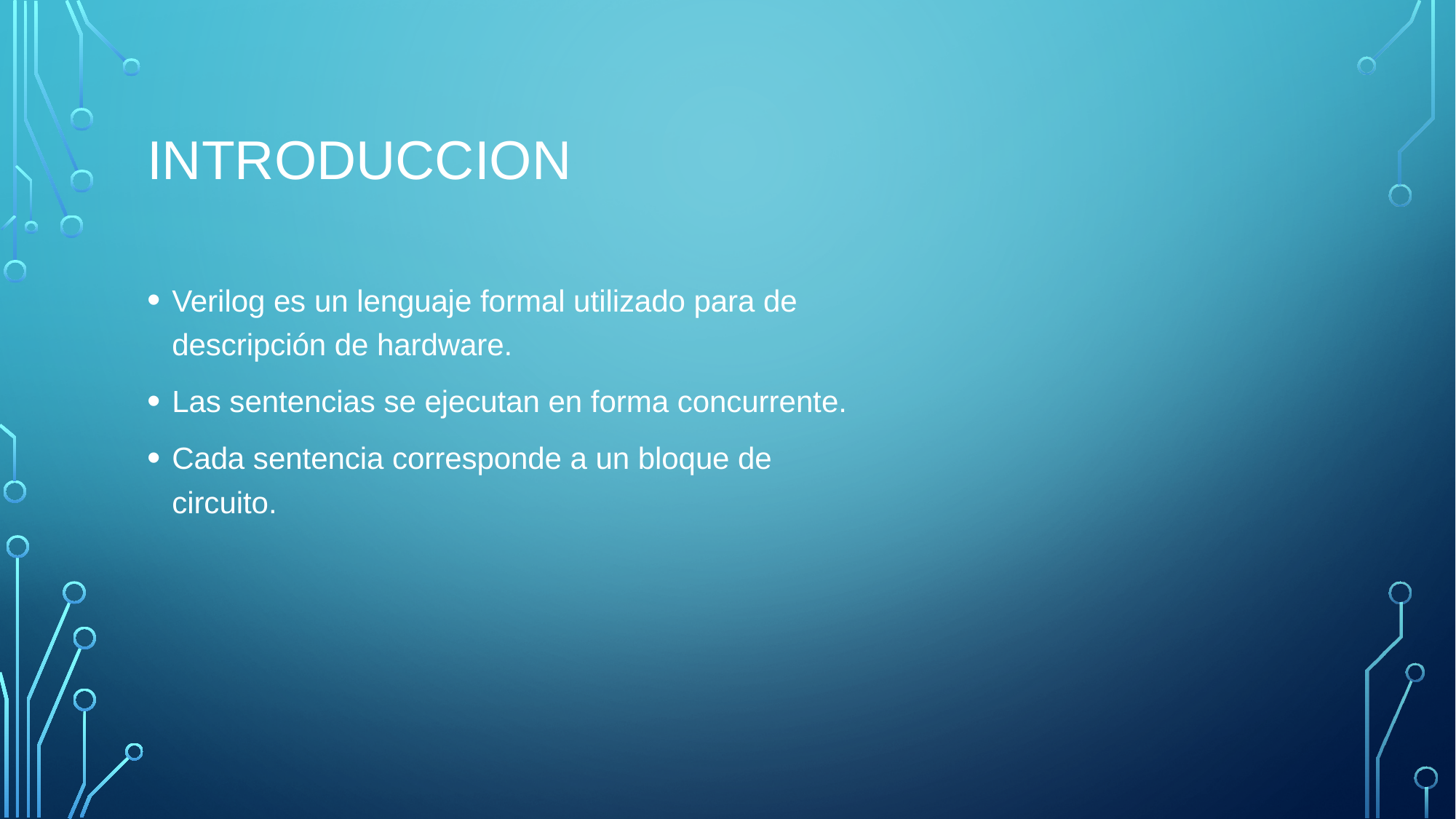

# Introduccion
Verilog es un lenguaje formal utilizado para de descripción de hardware.
Las sentencias se ejecutan en forma concurrente.
Cada sentencia corresponde a un bloque de circuito.